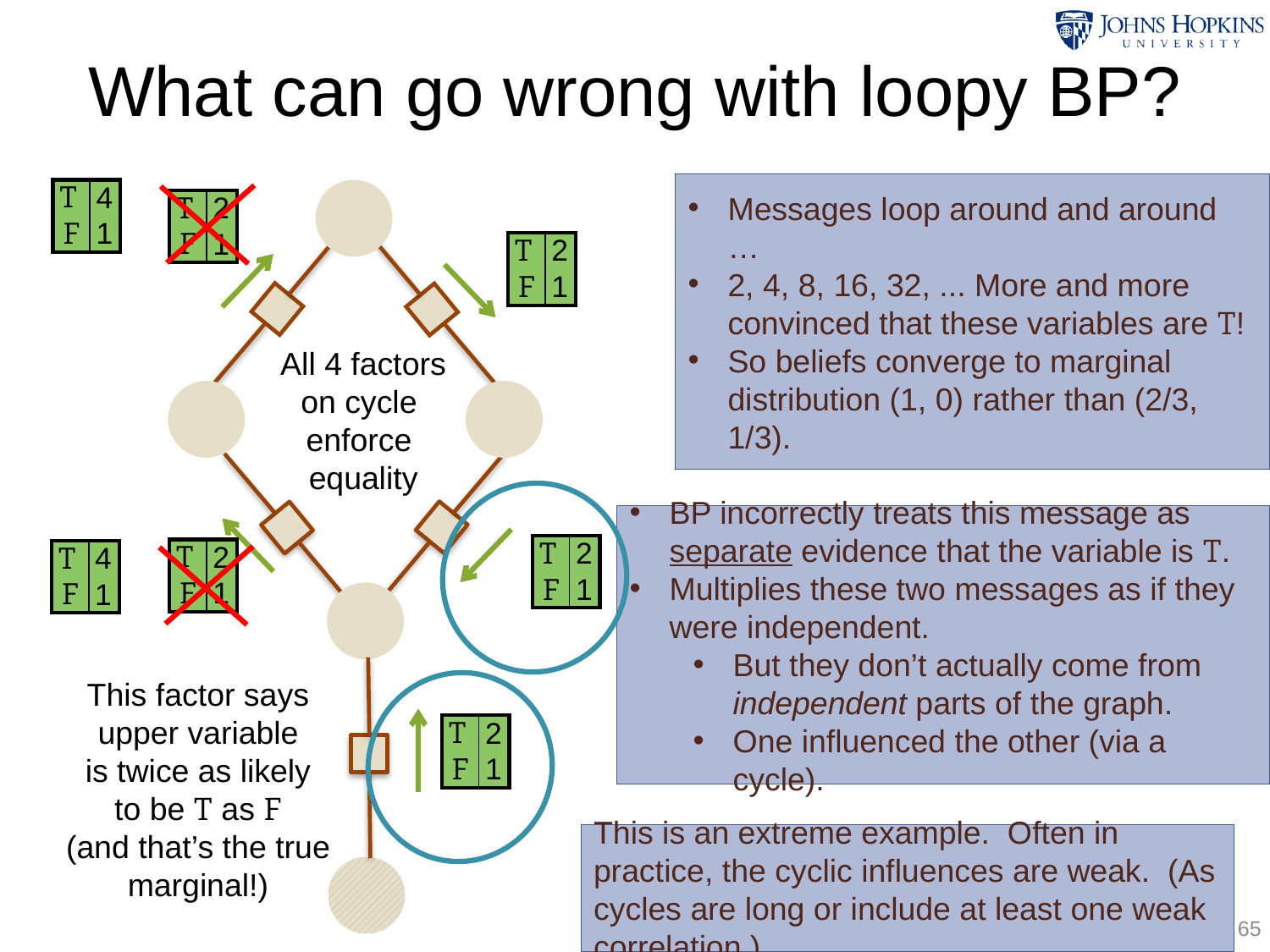

What can go wrong with loopy BP?
Messages loop around and around …
2, 4, 8, 16, 32, ... More and more convinced that these variables are T!
So beliefs converge to marginal distribution (1, 0) rather than (2/3, 1/3).
| T | 4 |
| --- | --- |
| F | 1 |

| T | 2 |
| --- | --- |
| F | 1 |

| T | 2 |
| --- | --- |
| F | 1 |

All 4 factors
on cycle
enforce
equality

BP incorrectly treats this message as separate evidence that the variable is T.
Multiplies these two messages as if they were independent.
But they don’t actually come from independent parts of the graph.
One influenced the other (via a cycle).

| T | 2 |
| --- | --- |
| F | 1 |
| T | 2 |
| --- | --- |
| F | 1 |
| T | 4 |
| --- | --- |
| F | 1 |

This factor says
upper variable
is twice as likely
to be T as F
(and that’s the true
marginal!)

| T | 2 |
| --- | --- |
| F | 1 |
This is an extreme example.  Often in practice, the cyclic influences are weak.  (As cycles are long or include at least one weak correlation.)

65